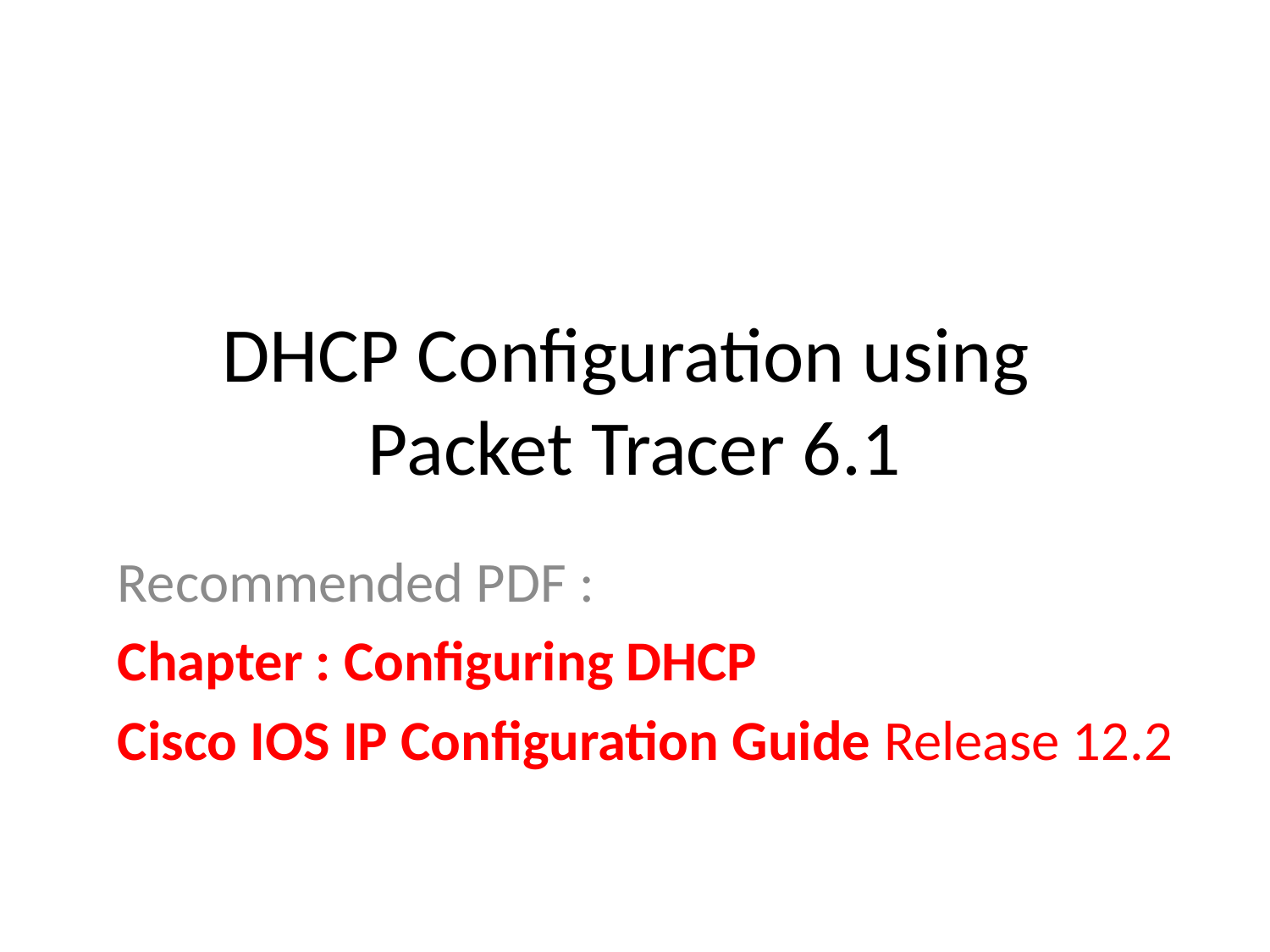

# DHCP Configuration using Packet Tracer 6.1
Recommended PDF :
Chapter : Configuring DHCP
Cisco IOS IP Configuration Guide Release 12.2